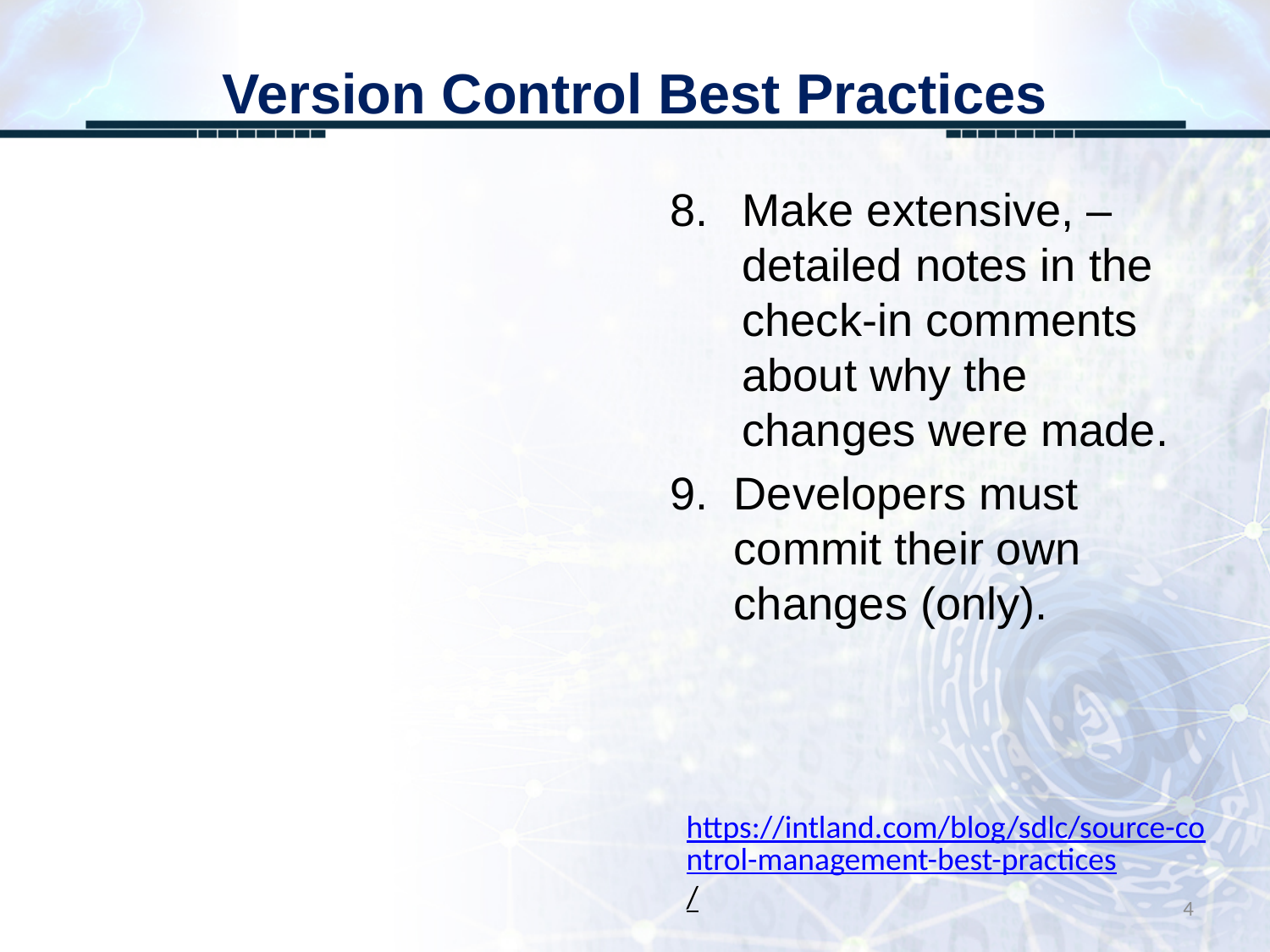

# Version Control Best Practices
Make extensive, – detailed notes in the check-in comments about why the changes were made.
Developers must commit their own changes (only).
https://intland.com/blog/sdlc/source-control-management-best-practices/
4